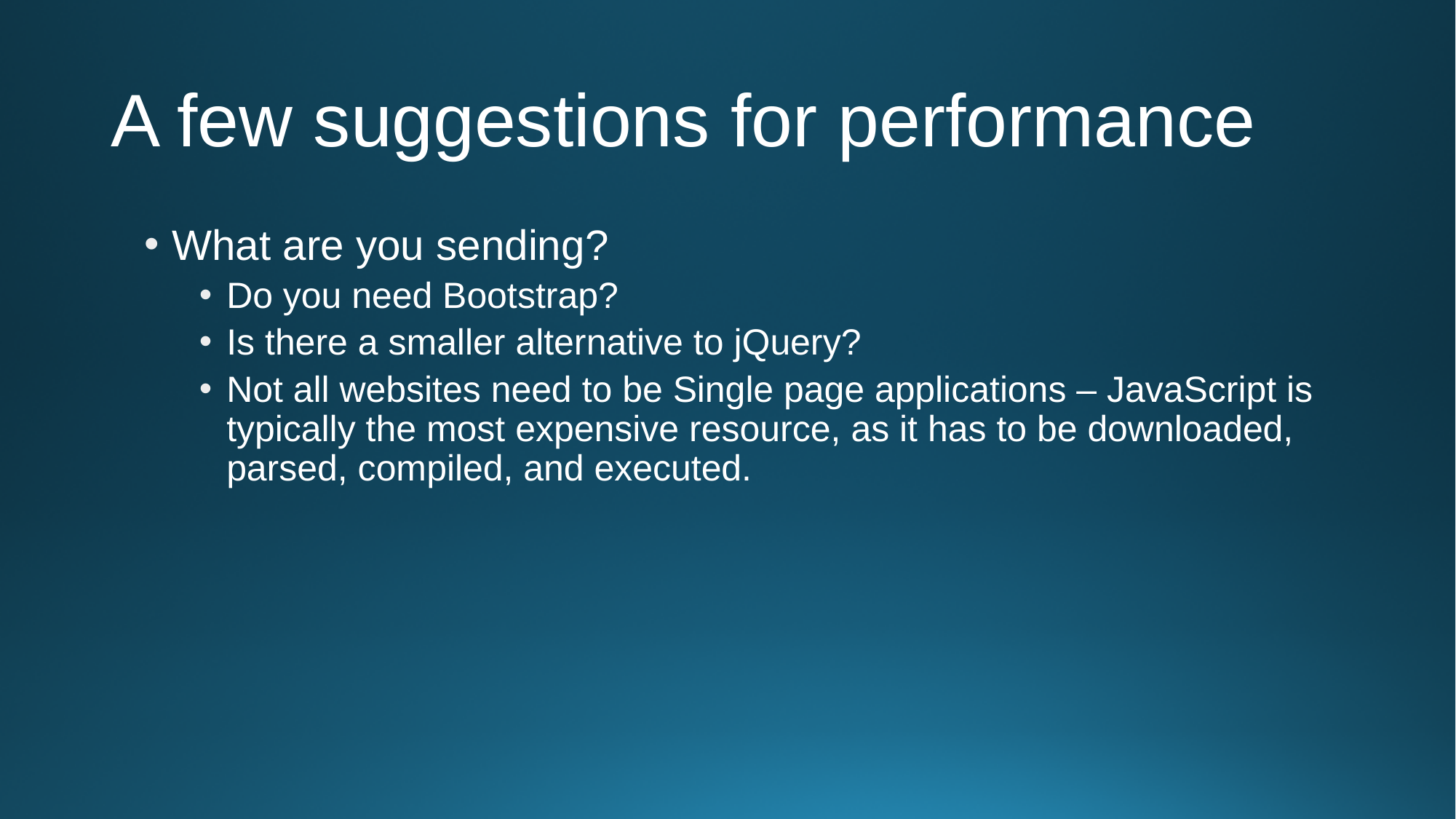

# A few suggestions for performance
What are you sending?
Do you need Bootstrap?
Is there a smaller alternative to jQuery?
Not all websites need to be Single page applications – JavaScript is typically the most expensive resource, as it has to be downloaded, parsed, compiled, and executed.